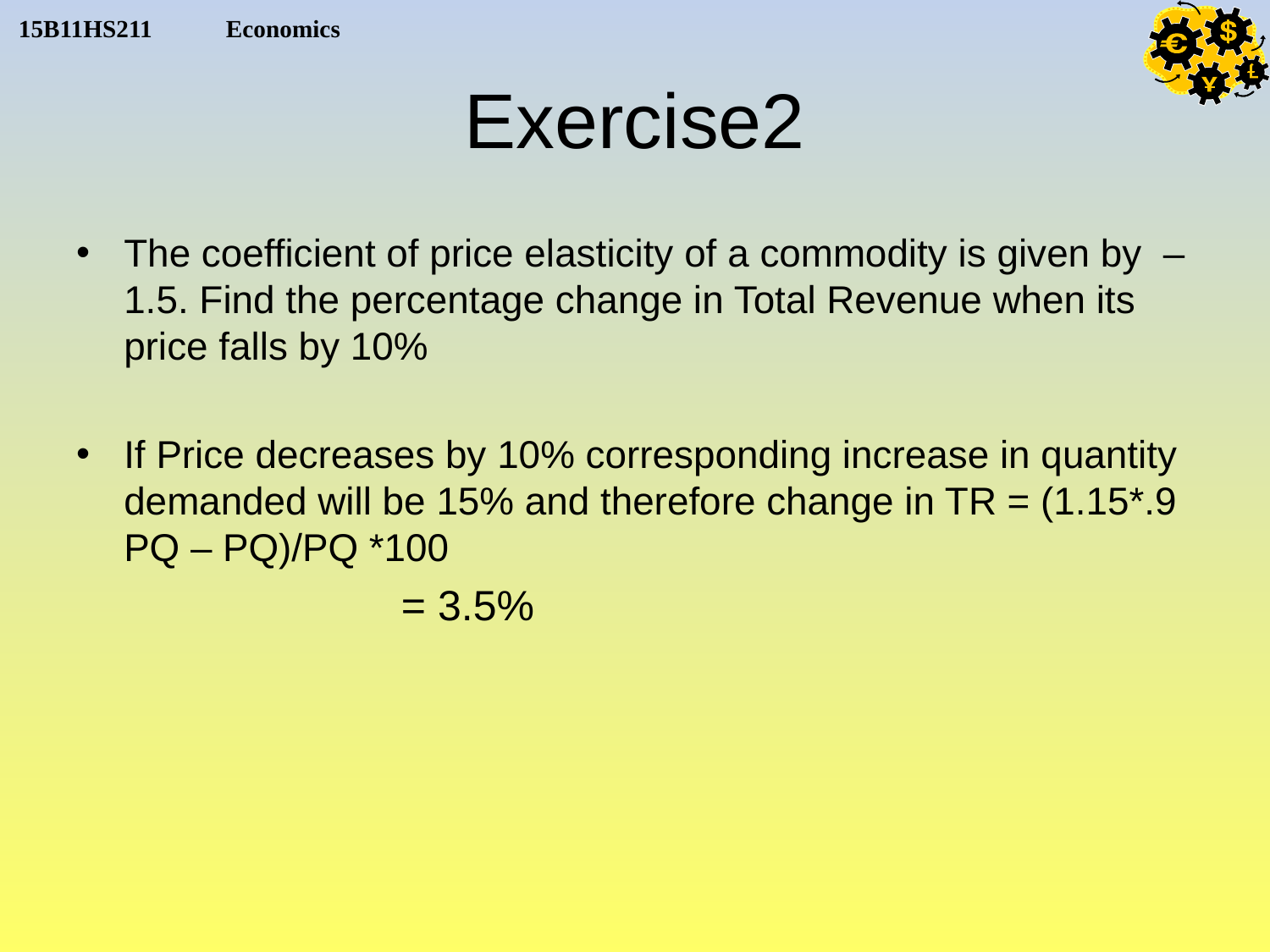

# Exercise2
The coefficient of price elasticity of a commodity is given by  –1.5. Find the percentage change in Total Revenue when its price falls by 10%

If Price decreases by 10% corresponding increase in quantity demanded will be 15% and therefore change in TR = (1.15*.9 PQ – PQ)/PQ *100
      = 3.5%